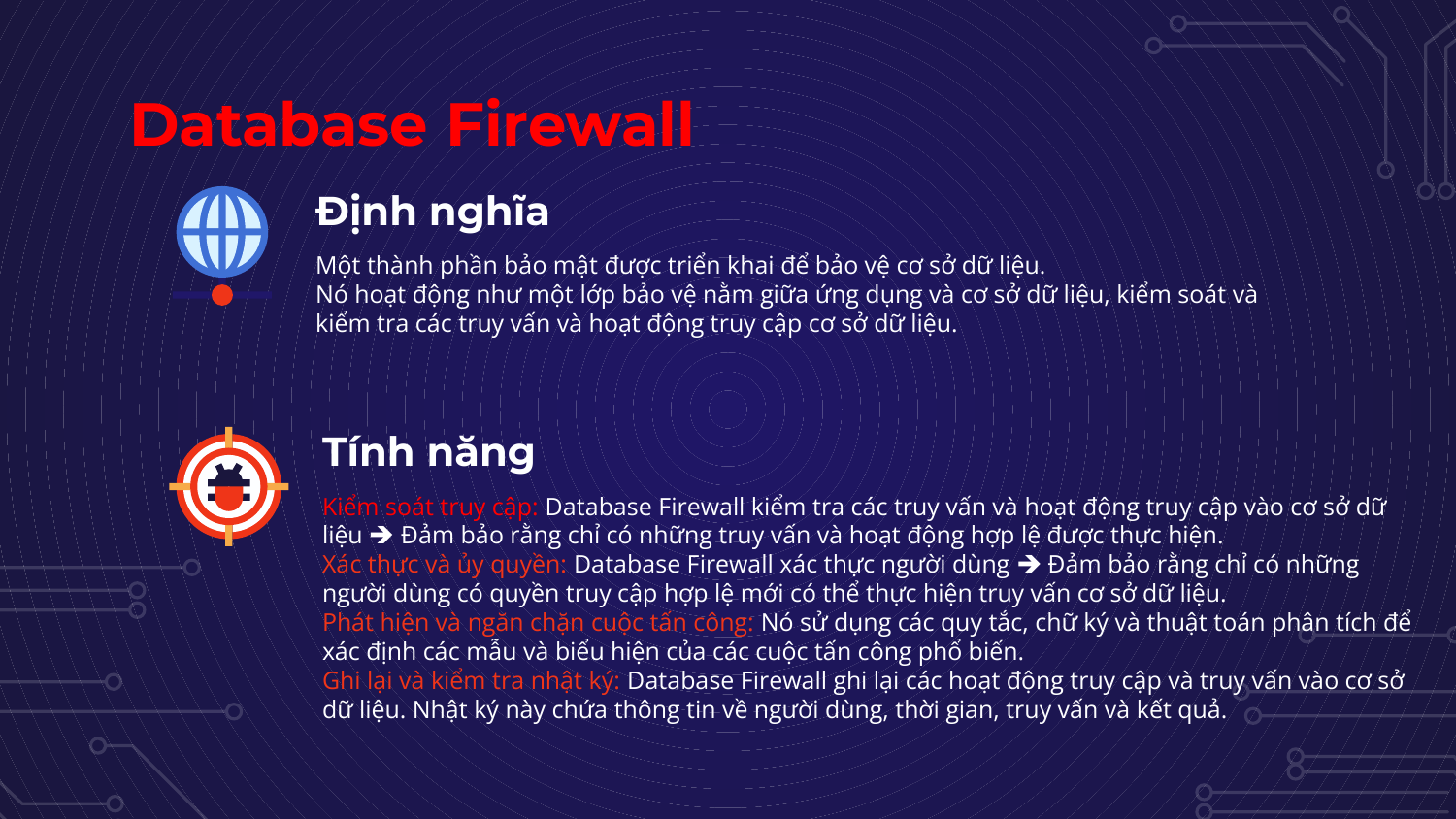

# Database Firewall
Định nghĩa

Một thành phần bảo mật được triển khai để bảo vệ cơ sở dữ liệu.
Nó hoạt động như một lớp bảo vệ nằm giữa ứng dụng và cơ sở dữ liệu, kiểm soát và kiểm tra các truy vấn và hoạt động truy cập cơ sở dữ liệu.
Tính năng

Kiểm soát truy cập: Database Firewall kiểm tra các truy vấn và hoạt động truy cập vào cơ sở dữ liệu 🡺 Đảm bảo rằng chỉ có những truy vấn và hoạt động hợp lệ được thực hiện.
Xác thực và ủy quyền: Database Firewall xác thực người dùng 🡺 Đảm bảo rằng chỉ có những người dùng có quyền truy cập hợp lệ mới có thể thực hiện truy vấn cơ sở dữ liệu.
Phát hiện và ngăn chặn cuộc tấn công: Nó sử dụng các quy tắc, chữ ký và thuật toán phân tích để xác định các mẫu và biểu hiện của các cuộc tấn công phổ biến.
Ghi lại và kiểm tra nhật ký: Database Firewall ghi lại các hoạt động truy cập và truy vấn vào cơ sở dữ liệu. Nhật ký này chứa thông tin về người dùng, thời gian, truy vấn và kết quả.